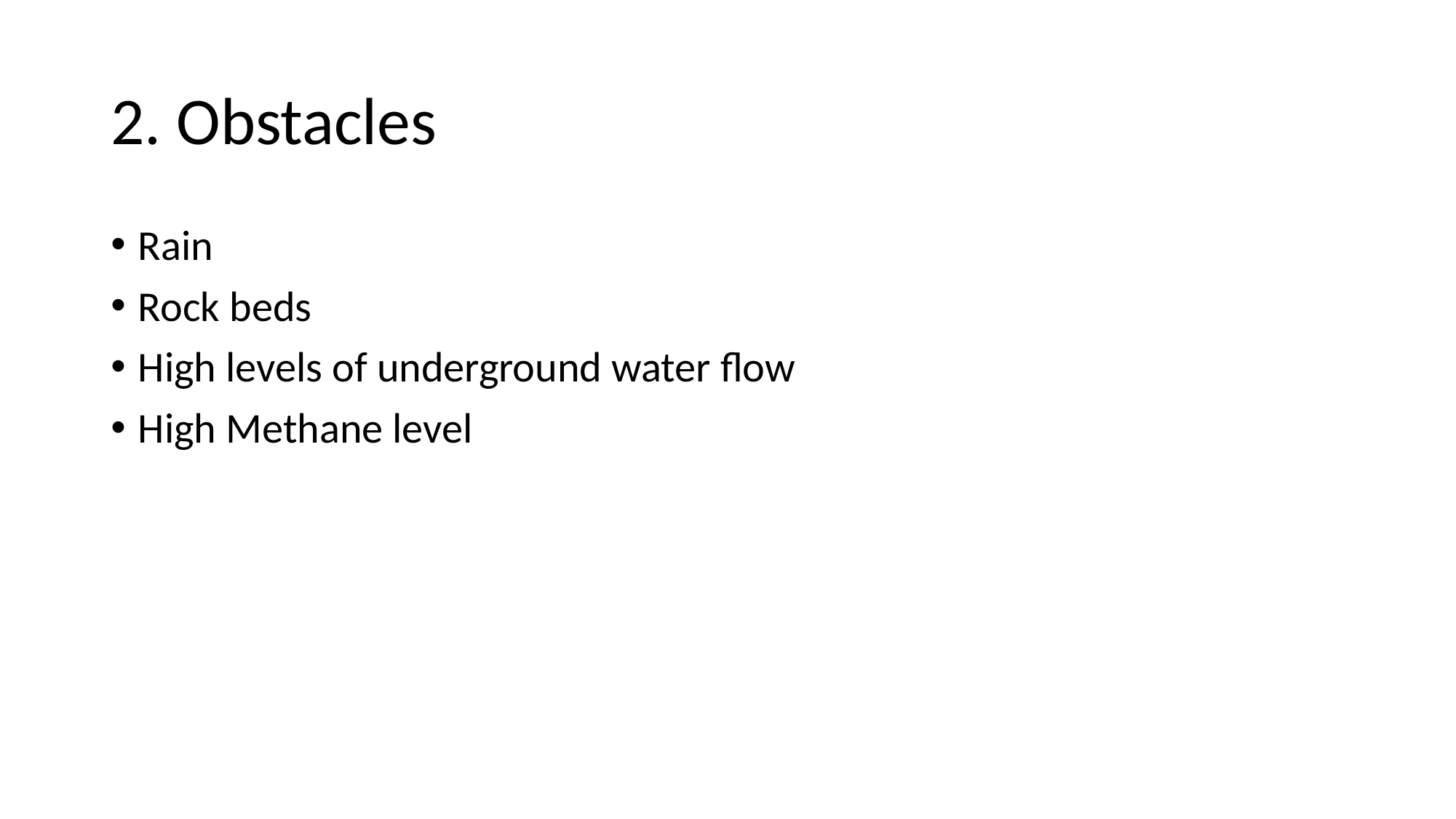

# 2. Obstacles
Rain
Rock beds
High levels of underground water flow
High Methane level